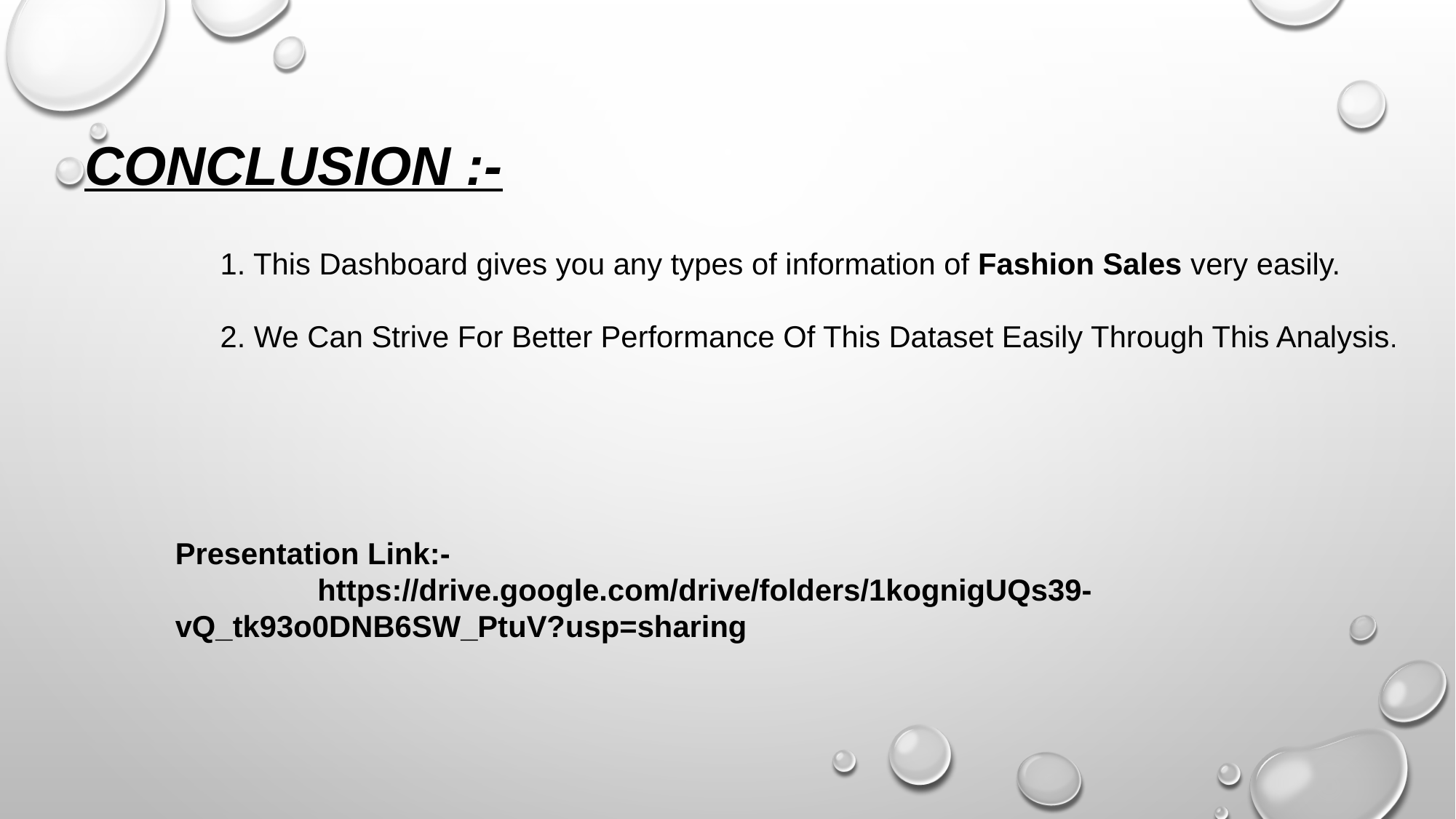

# Conclusion :-
1. This Dashboard gives you any types of information of Fashion Sales very easily.

2. We Can Strive For Better Performance Of This Dataset Easily Through This Analysis.
Presentation Link:-
                 https://drive.google.com/drive/folders/1kognigUQs39-vQ_tk93o0DNB6SW_PtuV?usp=sharing